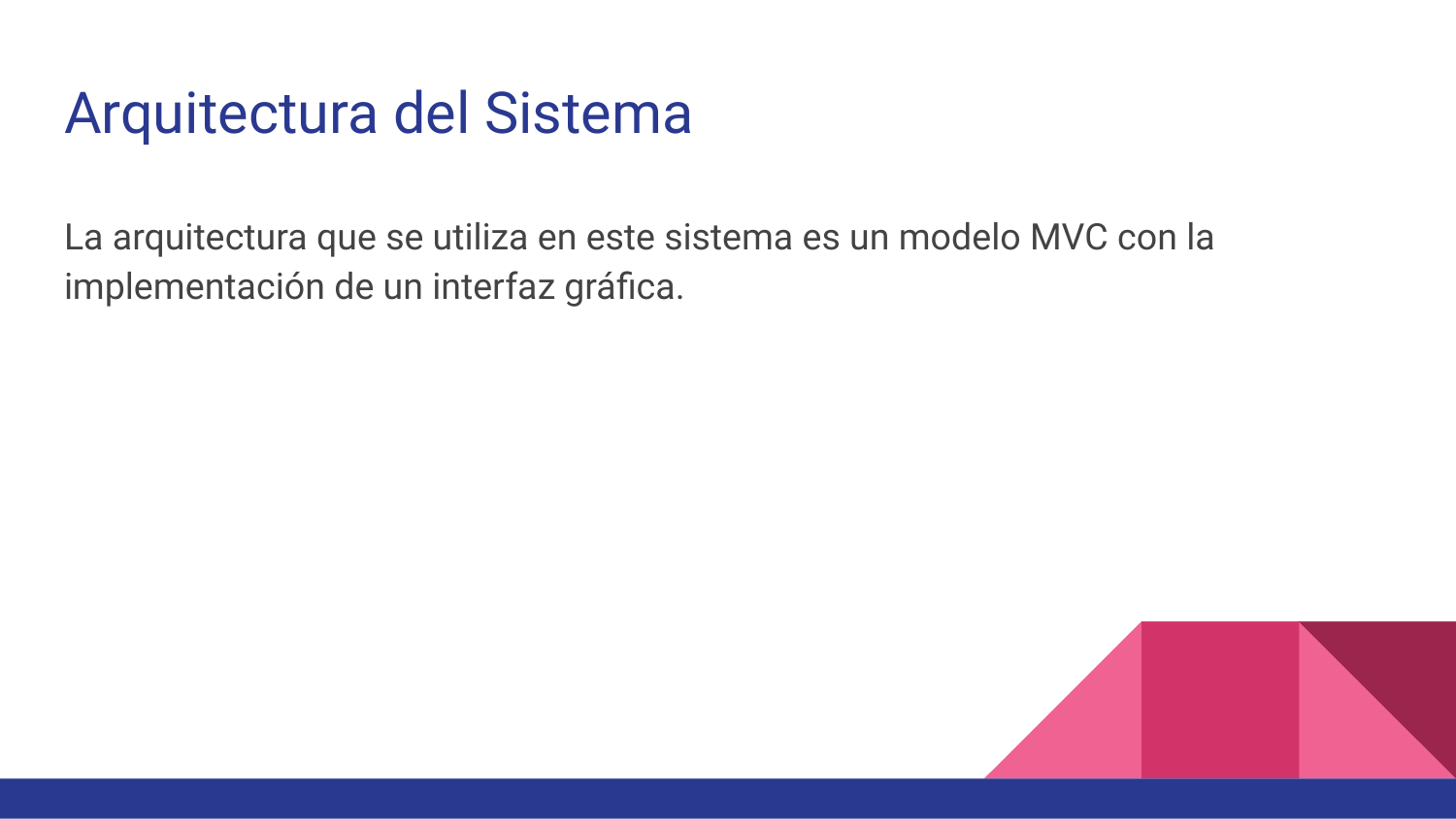

# Arquitectura del Sistema
La arquitectura que se utiliza en este sistema es un modelo MVC con la implementación de un interfaz gráfica.